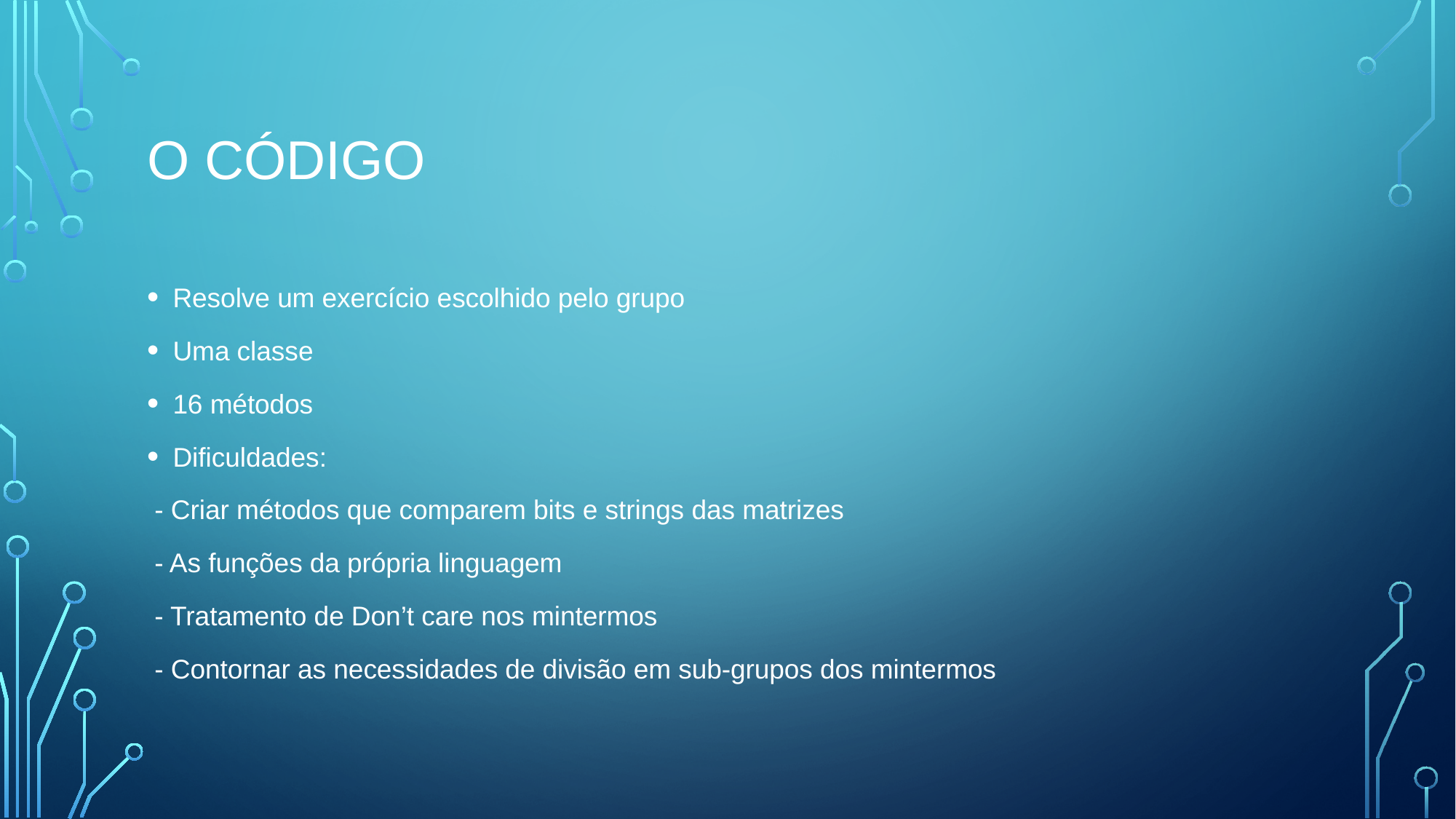

# O código
Resolve um exercício escolhido pelo grupo
Uma classe
16 métodos
Dificuldades:
 - Criar métodos que comparem bits e strings das matrizes
 - As funções da própria linguagem
 - Tratamento de Don’t care nos mintermos
 - Contornar as necessidades de divisão em sub-grupos dos mintermos